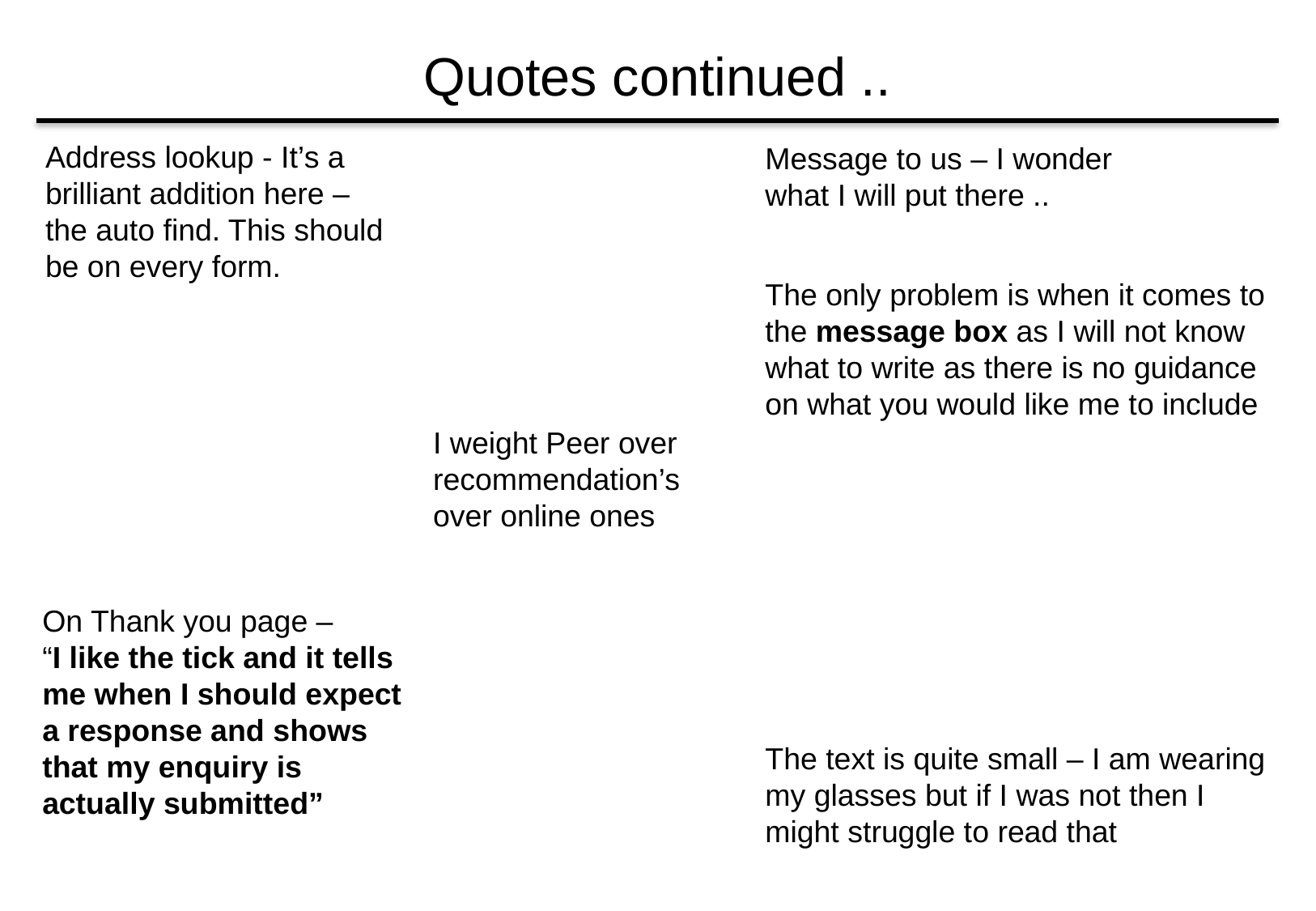

# Quotes continued ..
Address lookup - It’s a brilliant addition here – the auto find. This should be on every form.
Message to us – I wonder what I will put there ..
The only problem is when it comes to the message box as I will not know what to write as there is no guidance on what you would like me to include
I weight Peer over recommendation’s over online ones
On Thank you page –
“I like the tick and it tells me when I should expect a response and shows that my enquiry is actually submitted”
The text is quite small – I am wearing my glasses but if I was not then I might struggle to read that